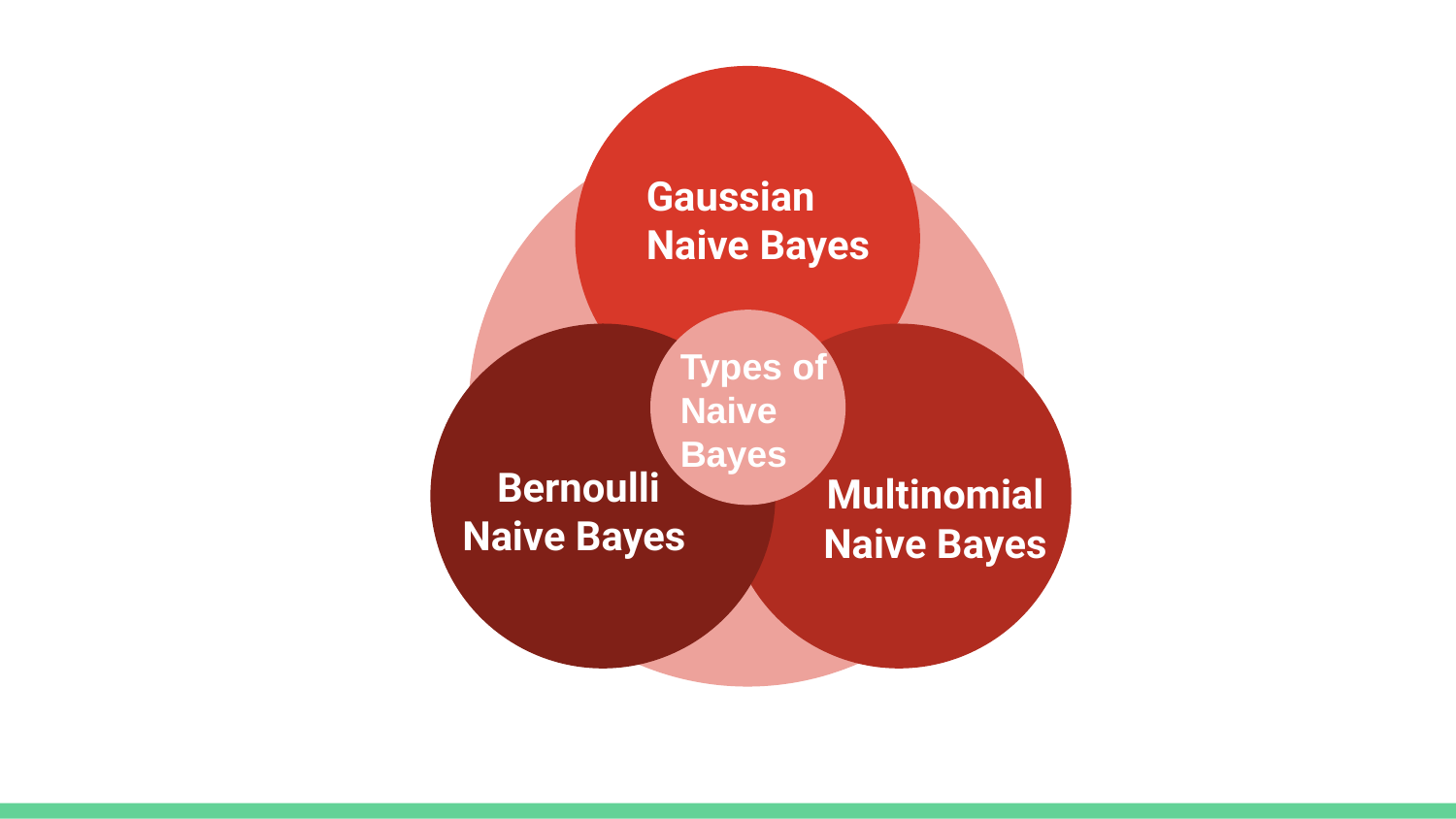

Gaussian Naive Bayes

Bernoulli Naive Bayes

Multinomial Naive Bayes
Types of Naive Bayes